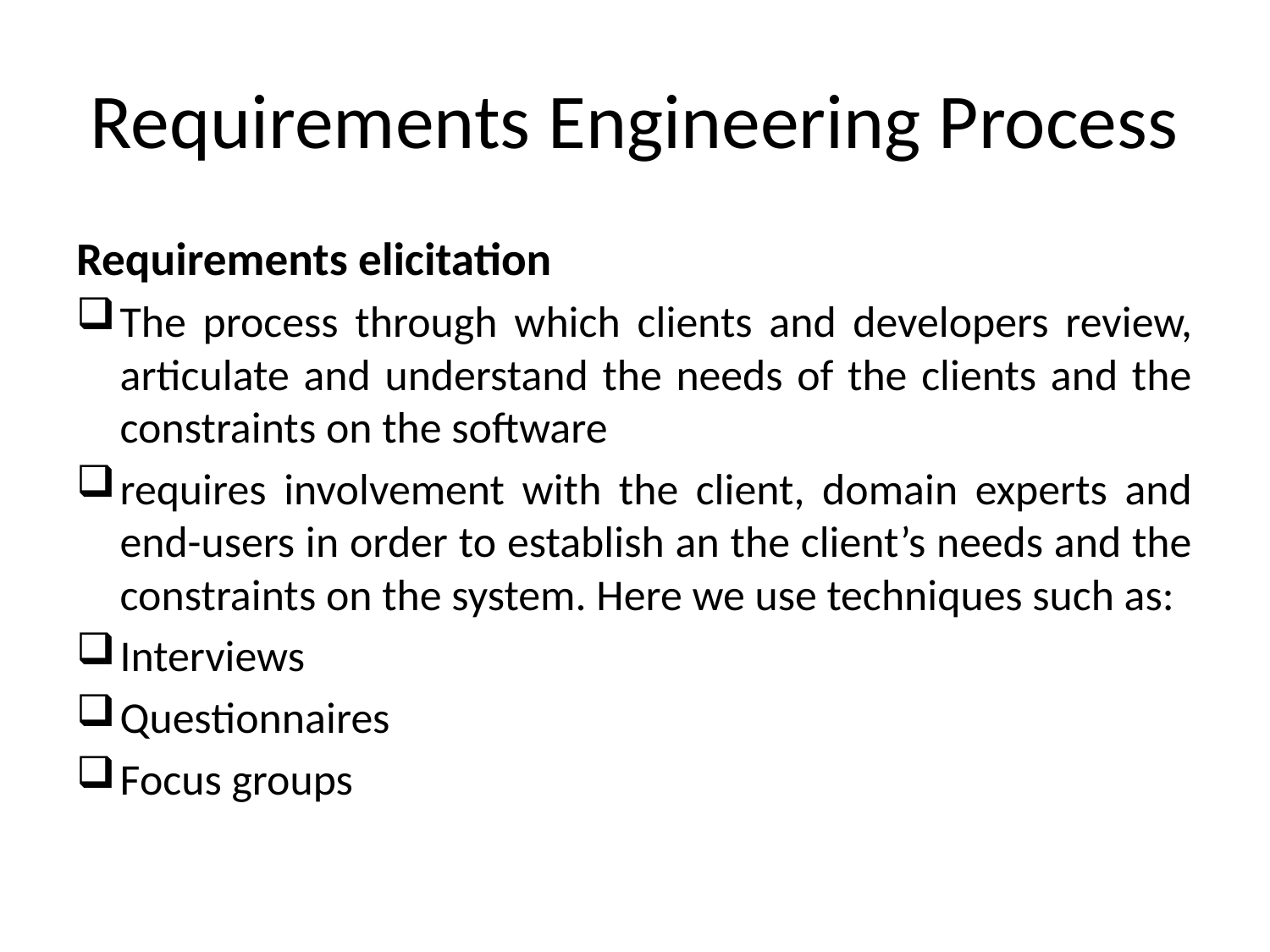

# Requirements Engineering Process
Requirements elicitation
The process through which clients and developers review, articulate and understand the needs of the clients and the constraints on the software
requires involvement with the client, domain experts and end-users in order to establish an the client’s needs and the constraints on the system. Here we use techniques such as:
Interviews
Questionnaires
Focus groups